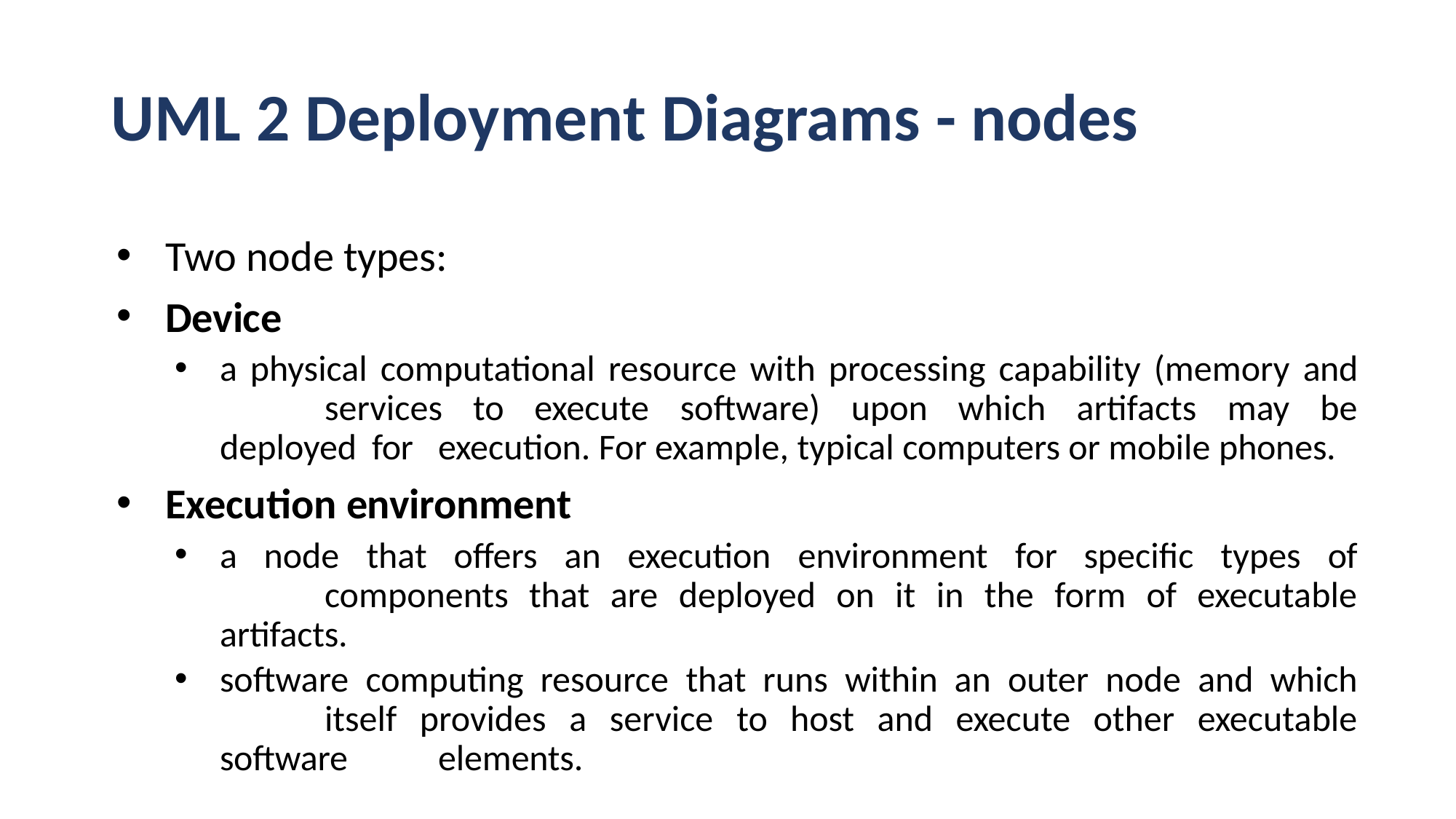

# UML 2 Deployment Diagrams - nodes
Two node types:
Device
a physical computational resource with processing capability (memory and 	services to execute software) upon which artifacts may be deployed for 	execution. For example, typical computers or mobile phones.
Execution environment
a  node  that  offers  an  execution  environment  for  specific  types  of 	components that are deployed on it in the form of executable artifacts.
software computing resource that runs within an outer node and which 	itself provides a service to host and execute other executable software 	elements.